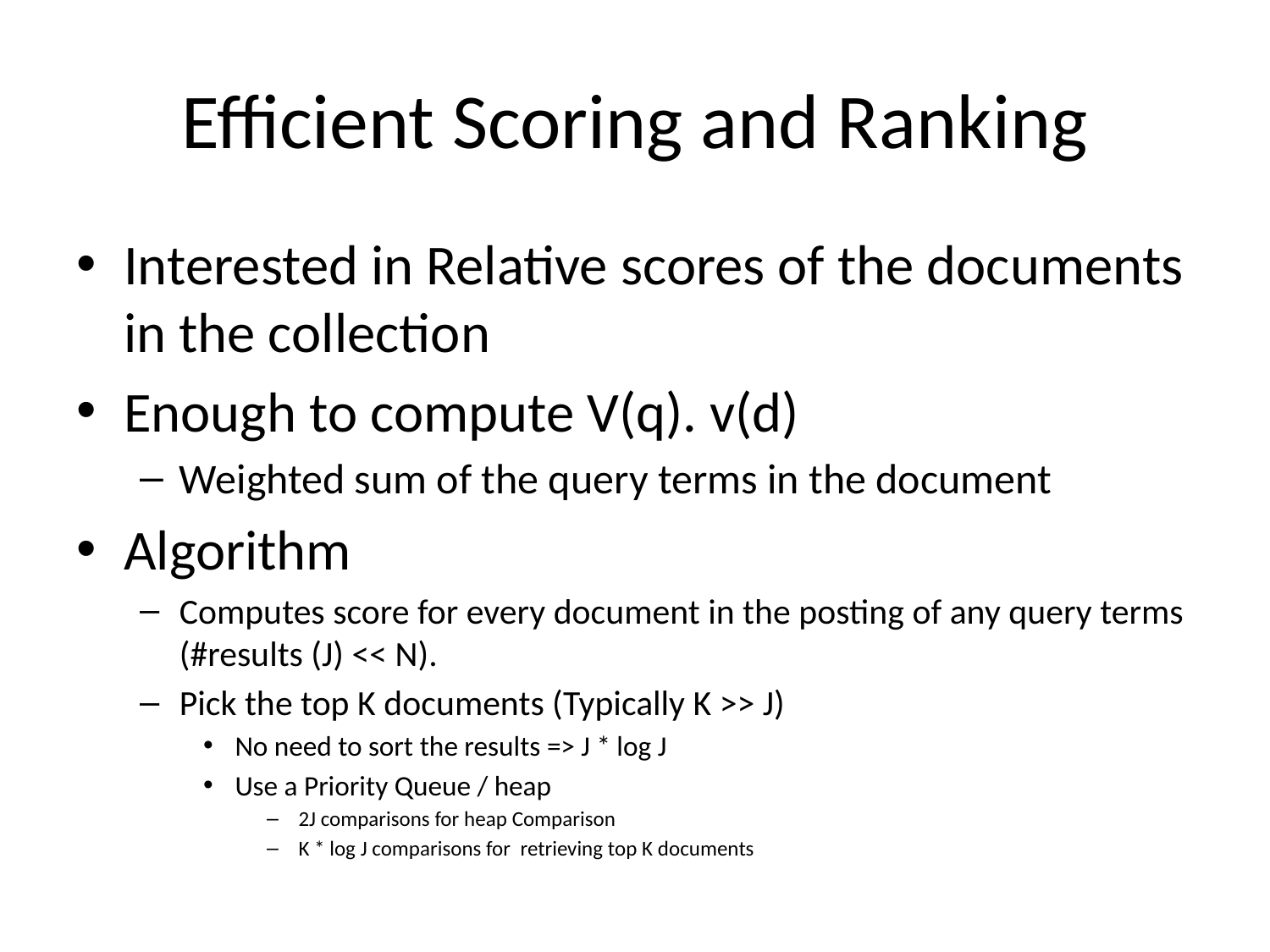

# Efficient Scoring and Ranking
Interested in Relative scores of the documents in the collection
Enough to compute V(q). v(d)
Weighted sum of the query terms in the document
Algorithm
Computes score for every document in the posting of any query terms (#results (J) << N).
Pick the top K documents (Typically K >> J)
No need to sort the results => J * log J
Use a Priority Queue / heap
2J comparisons for heap Comparison
K * log J comparisons for  retrieving top K documents